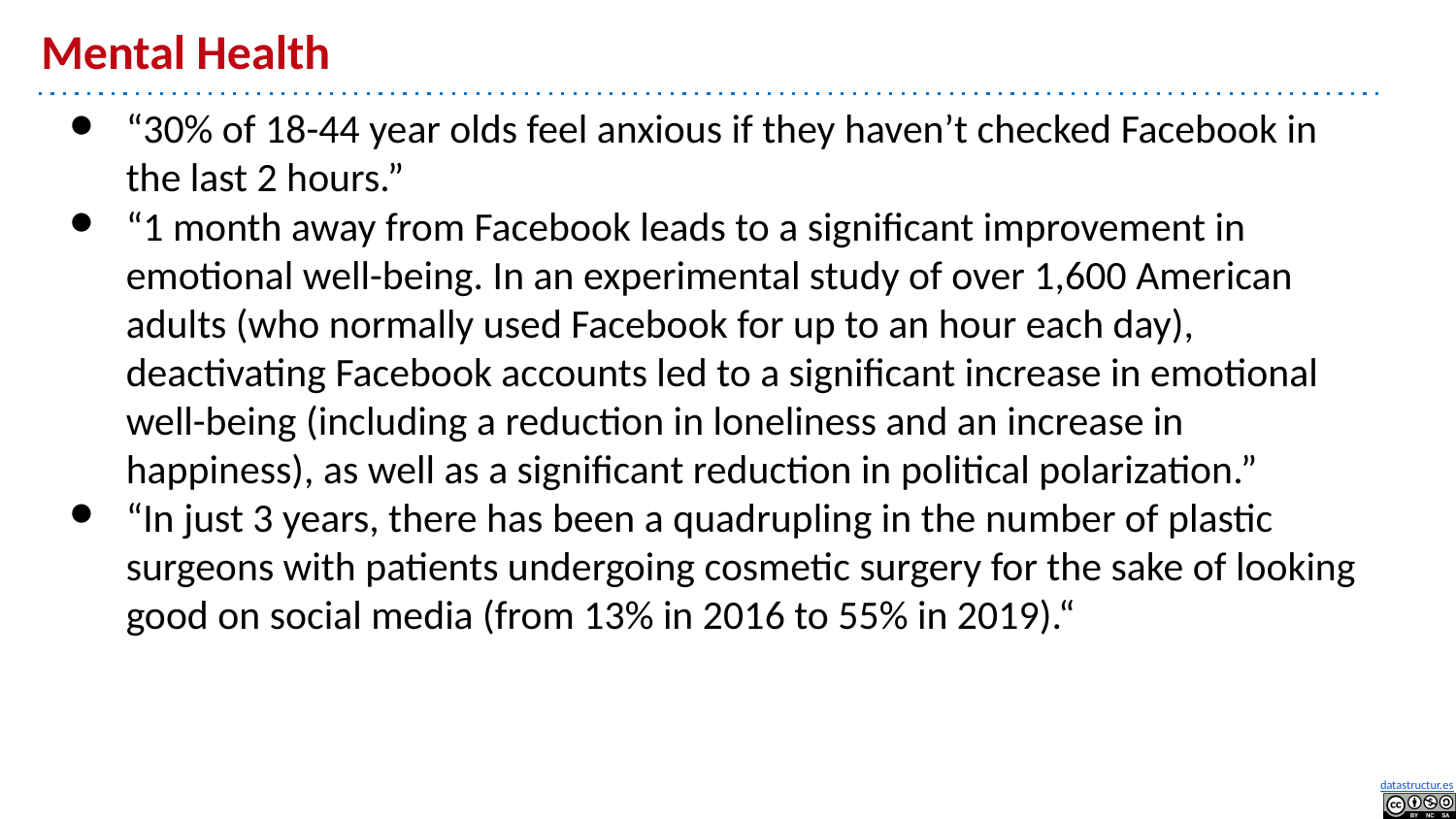

# Mental Health
“30% of 18-44 year olds feel anxious if they haven’t checked Facebook in the last 2 hours.”
“1 month away from Facebook leads to a significant improvement in emotional well-being. In an experimental study of over 1,600 American adults (who normally used Facebook for up to an hour each day), deactivating Facebook accounts led to a significant increase in emotional well-being (including a reduction in loneliness and an increase in happiness), as well as a significant reduction in political polarization.”
“In just 3 years, there has been a quadrupling in the number of plastic surgeons with patients undergoing cosmetic surgery for the sake of looking good on social media (from 13% in 2016 to 55% in 2019).“